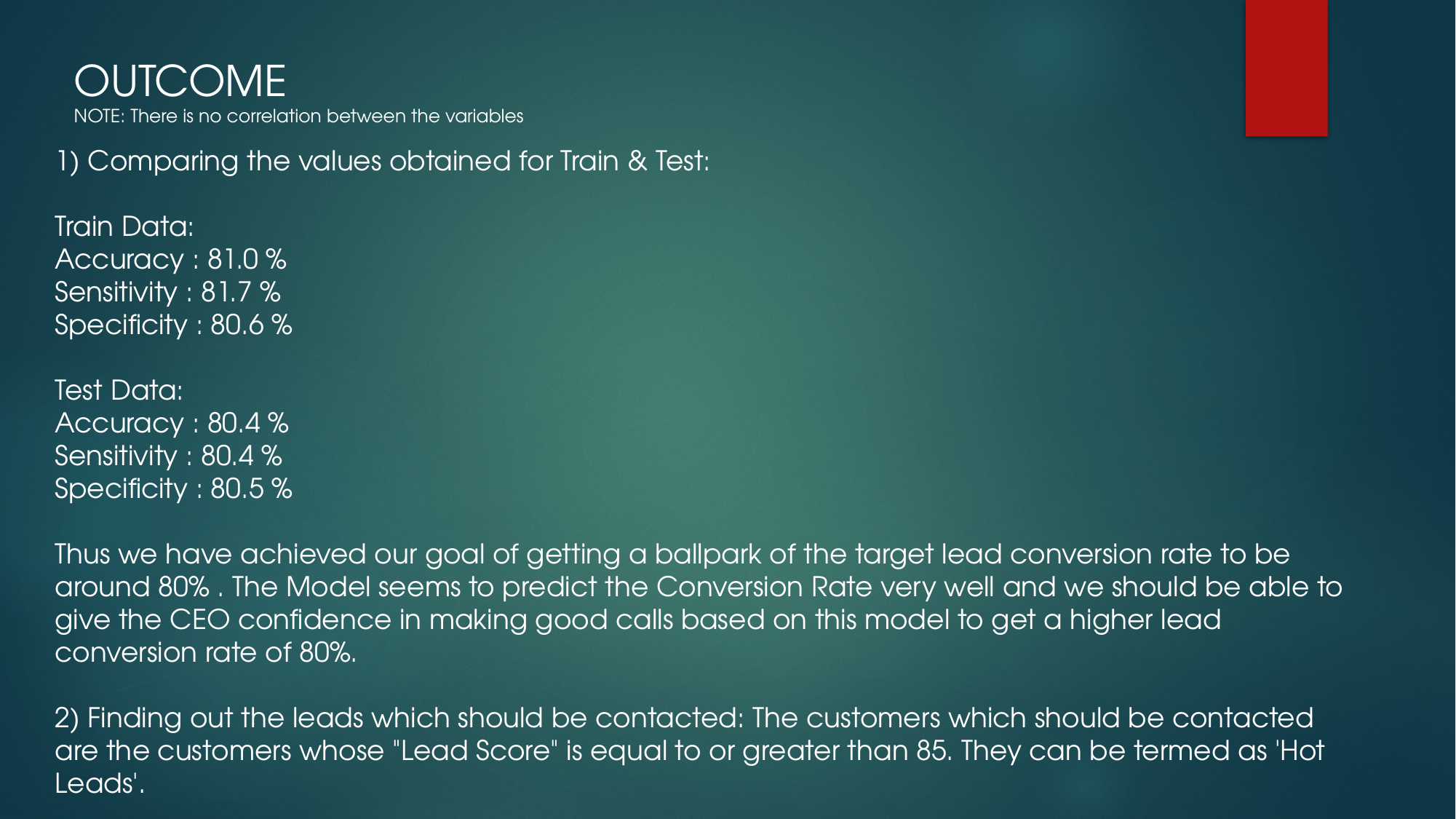

OUTCOME
NOTE: There is no correlation between the variables

1) Comparing the values obtained for Train & Test:

Train Data:
Accuracy : 81.0 %
Sensitivity : 81.7 %
Specificity : 80.6 %

Test Data:
Accuracy : 80.4 %
Sensitivity : 80.4 %
Specificity : 80.5 %

Thus we have achieved our goal of getting a ballpark of the target lead conversion rate to be around 80% . The Model seems to predict the Conversion Rate very well and we should be able to give the CEO confidence in making good calls based on this model to get a higher lead conversion rate of 80%.

2) Finding out the leads which should be contacted: The customers which should be contacted are the customers whose "Lead Score" is equal to or greater than 85. They can be termed as 'Hot Leads'.